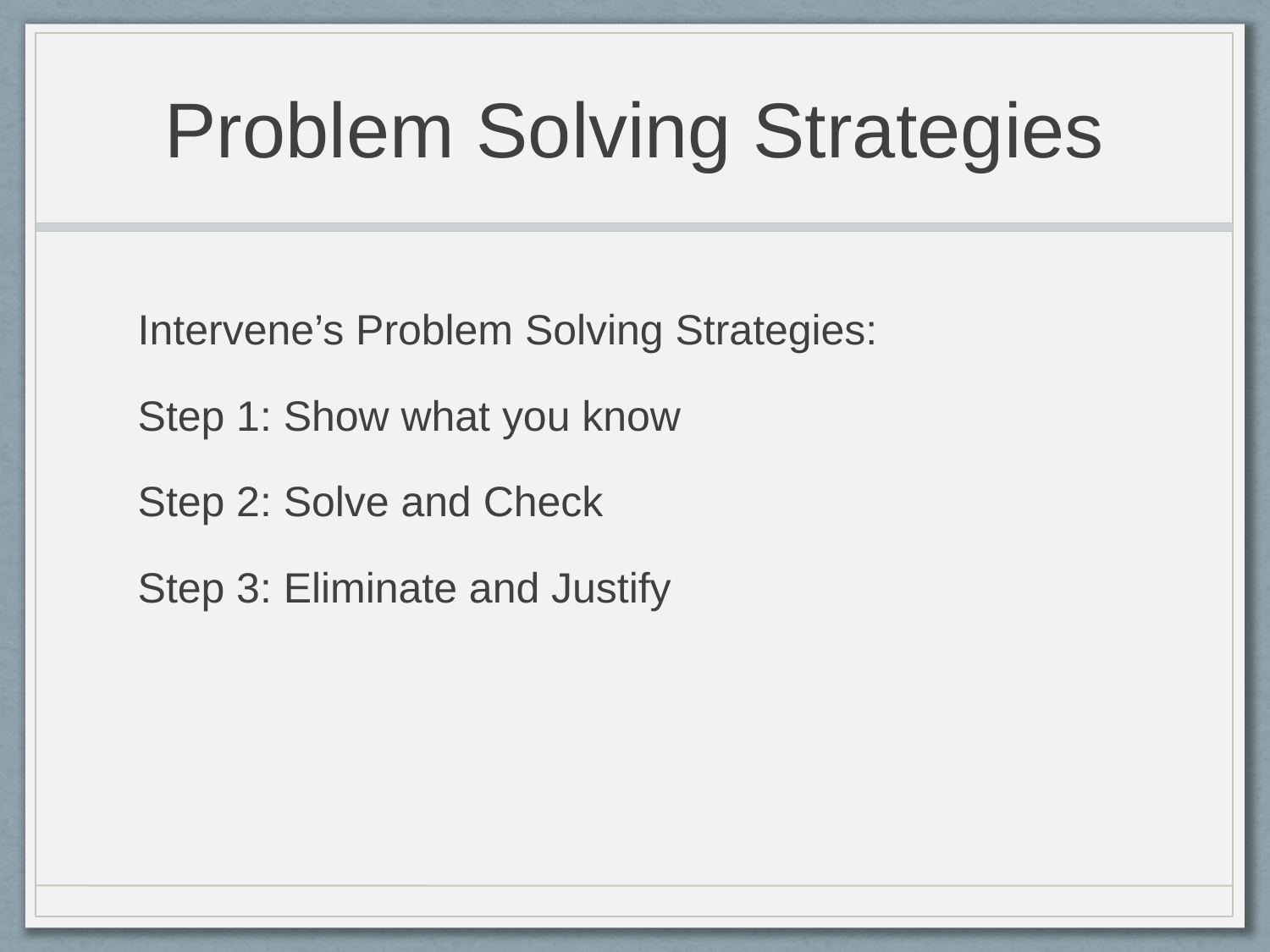

# Problem Solving Strategies
Intervene’s Problem Solving Strategies:
Step 1: Show what you know
Step 2: Solve and Check
Step 3: Eliminate and Justify